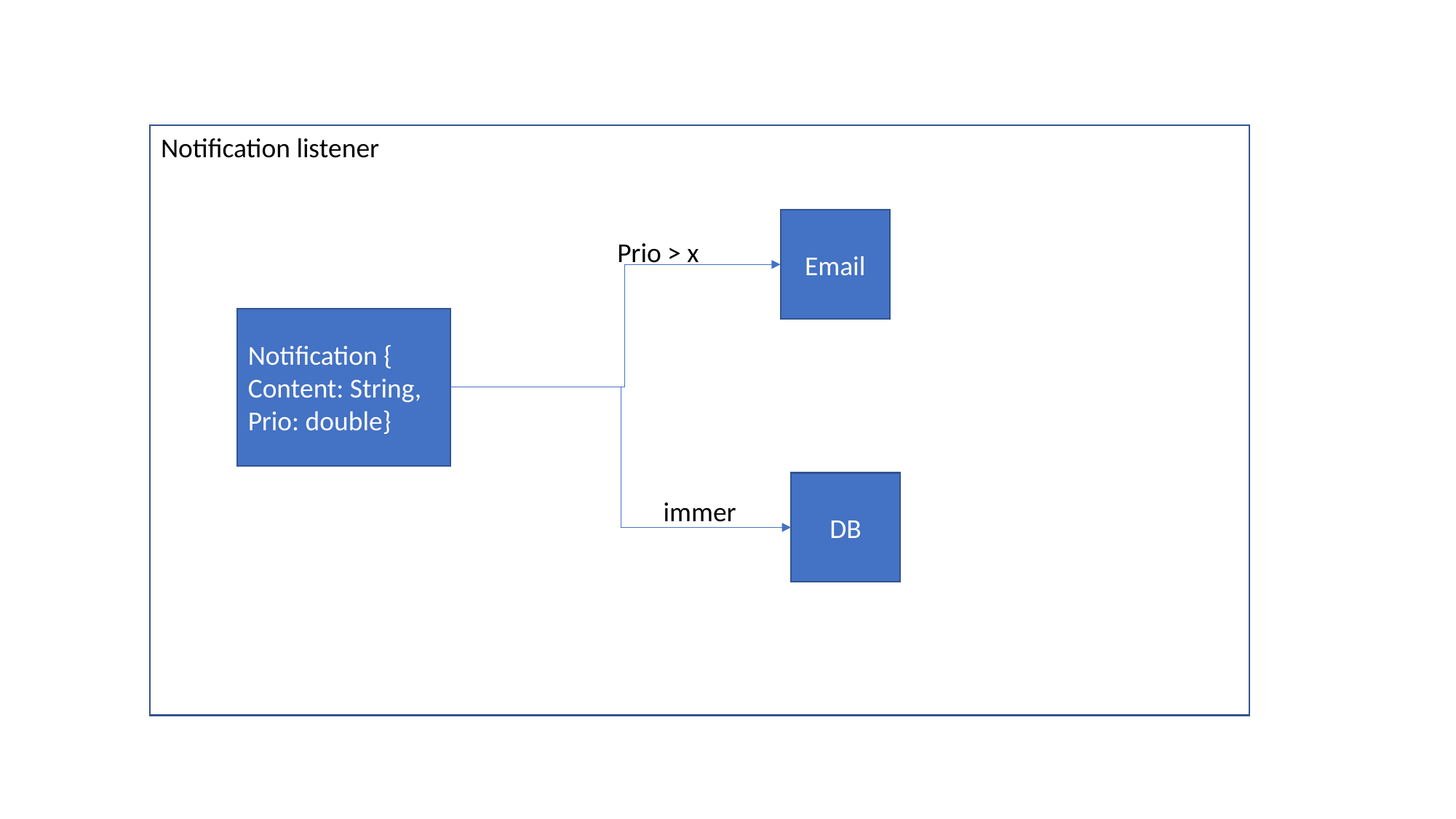

Notification listener
Email
Prio > x
Notification {
Content: String,
Prio: double}
DB
immer